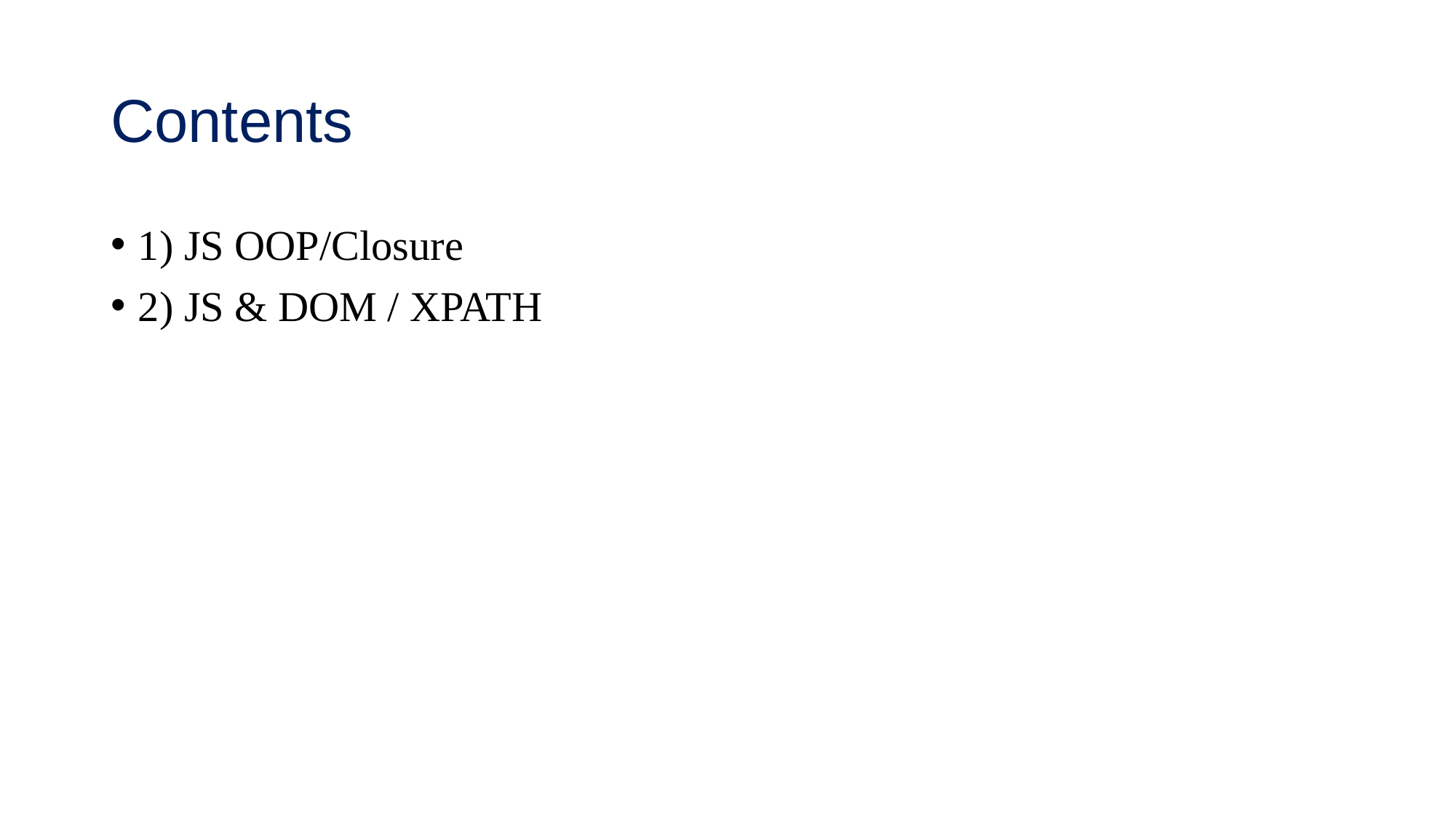

# Contents
1) JS OOP/Closure
2) JS & DOM / XPATH